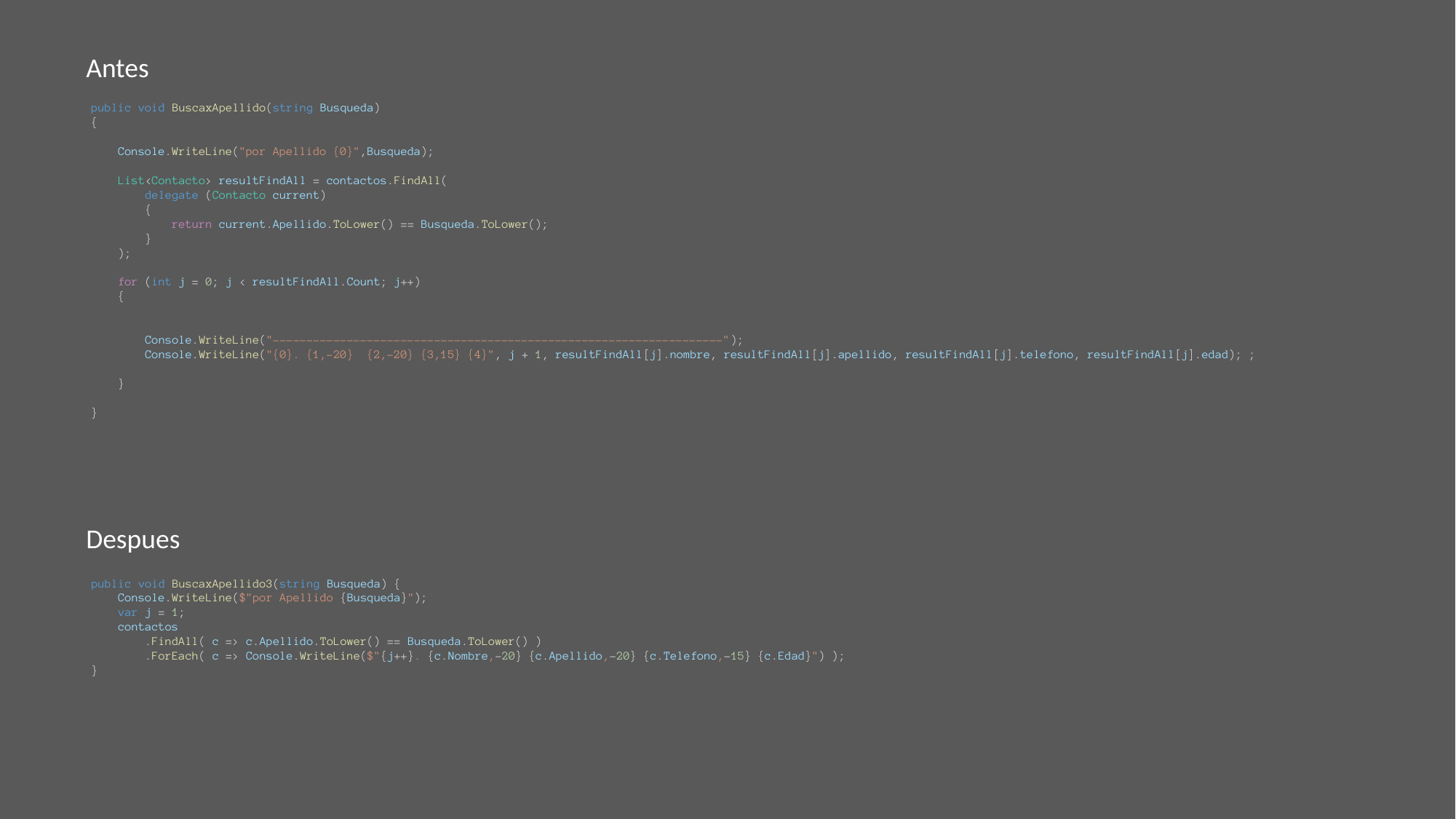

Antes
            public void BuscaxApellido(string Busqueda)
            {

                Console.WriteLine("por Apellido {0}",Busqueda);
                List<Contacto> resultFindAll = contactos.FindAll(
                    delegate (Contacto current)
                    {
                        return current.Apellido.ToLower() == Busqueda.ToLower();
                    }
                );
                for (int j = 0; j < resultFindAll.Count; j++)
                {
                    Console.WriteLine("-------------------------------------------------------------------");
                    Console.WriteLine("{0}. {1,-20}  {2,-20} {3,15} {4}", j + 1, resultFindAll[j].nombre, resultFindAll[j].apellido, resultFindAll[j].telefono, resultFindAll[j].edad); ;
                }
            }

Despues
            public void BuscaxApellido3(string Busqueda) {
                Console.WriteLine($"por Apellido {Busqueda}");
                var j = 1;
                contactos
                    .FindAll( c => c.Apellido.ToLower() == Busqueda.ToLower() )
                    .ForEach( c => Console.WriteLine($"{j++}. {c.Nombre,-20} {c.Apellido,-20} {c.Telefono,-15} {c.Edad}") );
            }